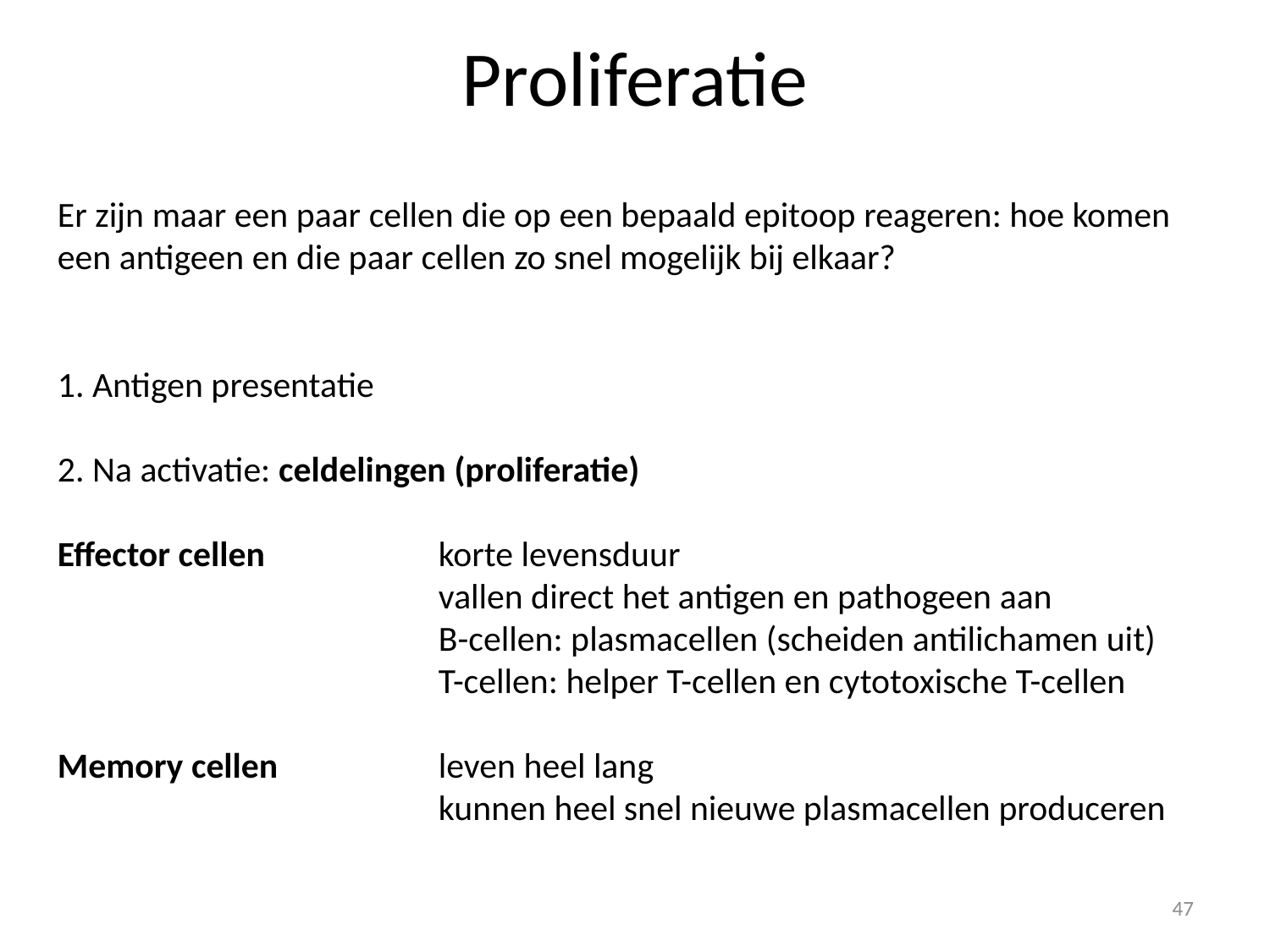

# Proliferatie
Er zijn maar een paar cellen die op een bepaald epitoop reageren: hoe komen een antigeen en die paar cellen zo snel mogelijk bij elkaar?

1. Antigen presentatie

2. Na activatie: celdelingen (proliferatie)

Effector cellen		korte levensduur
			vallen direct het antigen en pathogeen aan
			B-cellen: plasmacellen (scheiden antilichamen uit)
			T-cellen: helper T-cellen en cytotoxische T-cellen

Memory cellen		leven heel lang
			kunnen heel snel nieuwe plasmacellen produceren

47